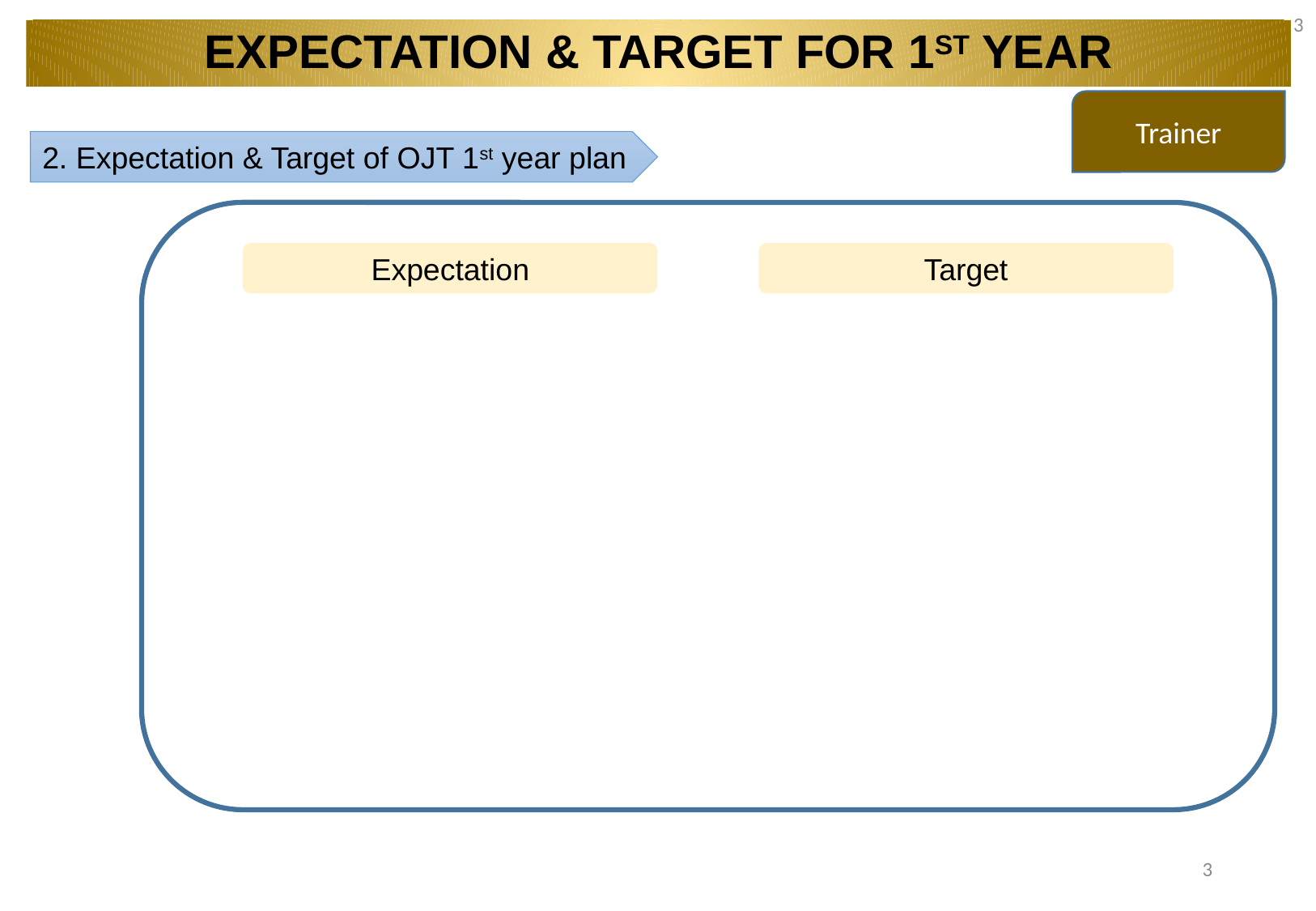

3
EXPECTATION & TARGET FOR 1ST YEAR
Trainer
2. Expectation & Target of OJT 1st year plan

Expectation
Target
3